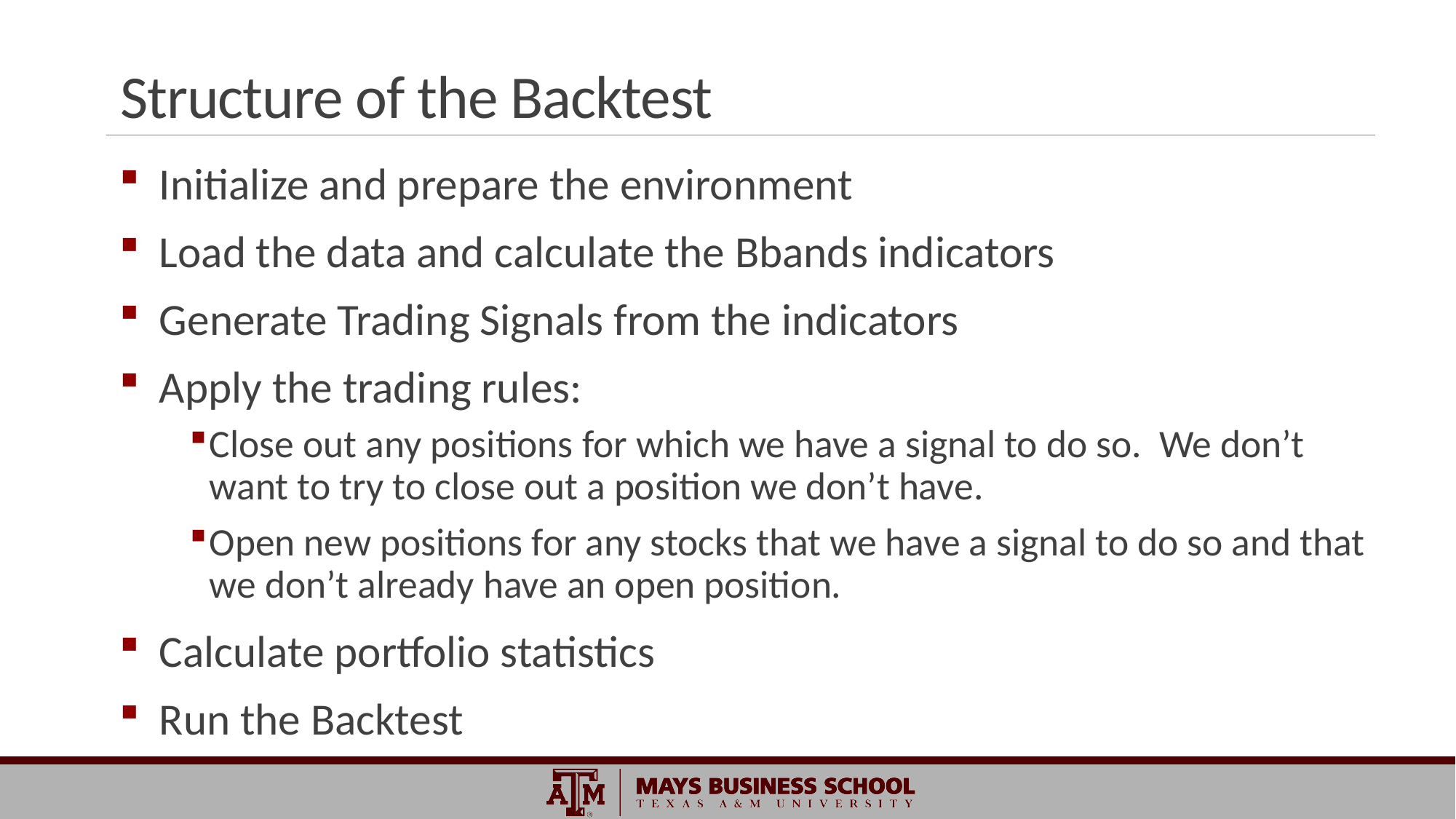

# Structure of the Backtest
Initialize and prepare the environment
Load the data and calculate the Bbands indicators
Generate Trading Signals from the indicators
Apply the trading rules:
Close out any positions for which we have a signal to do so.  We don’t want to try to close out a position we don’t have.
Open new positions for any stocks that we have a signal to do so and that we don’t already have an open position.
Calculate portfolio statistics
Run the Backtest